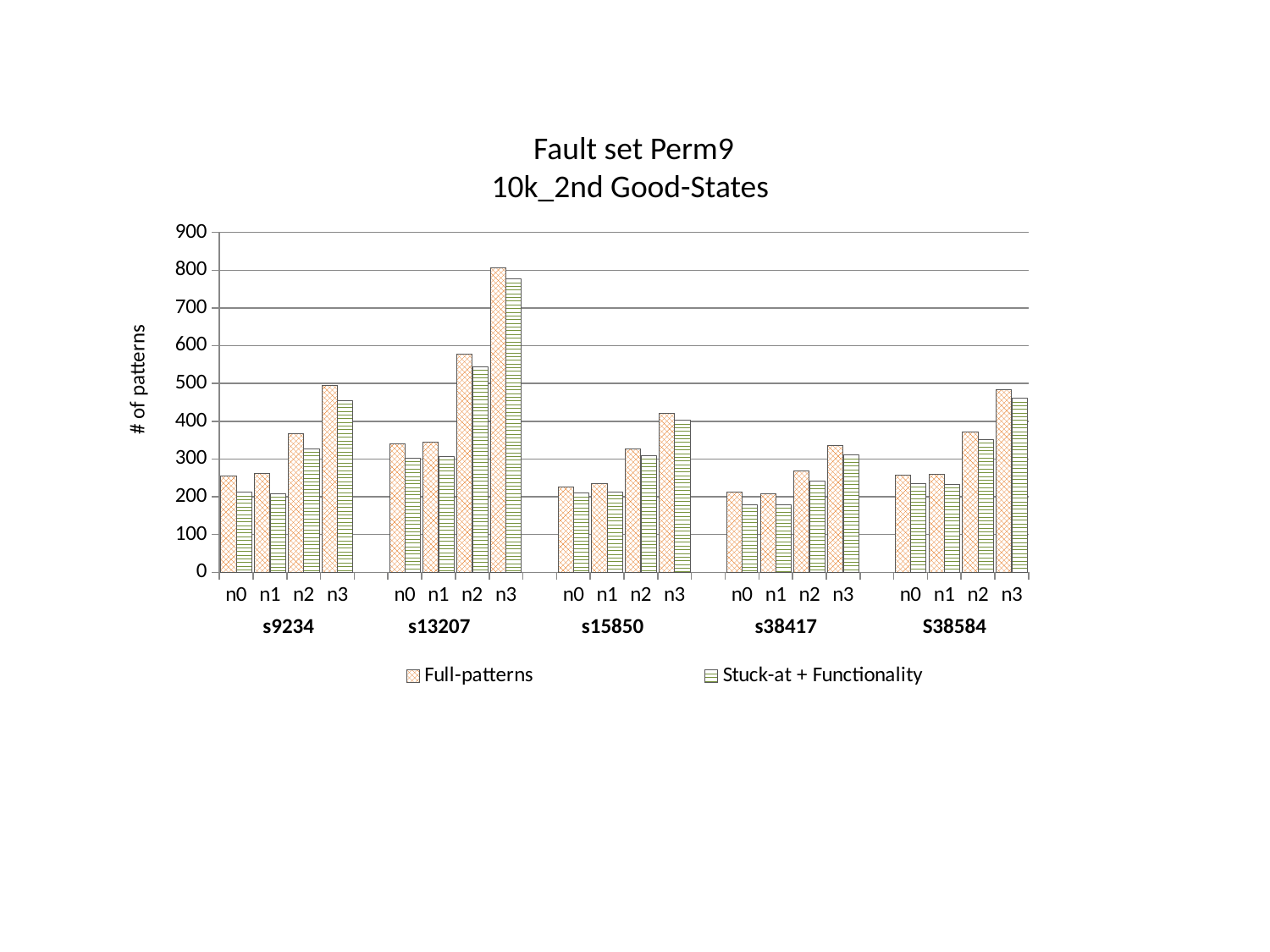

Fault set Perm9
10k_2nd Good-States

### Chart

| Category | Full-patterns | Stuck-at + Functionality |
|---|---|---|
| n0 | 256.0 | 212.0 |
| n1 | 261.0 | 209.0 |
| n2 | 368.0 | 328.0 |
| n3 | 496.0 | 456.0 |
|  | None | None |
| n0 | 341.0 | 303.0 |
| n1 | 345.0 | 307.0 |
| n2 | 578.0 | 545.0 |
| n3 | 807.0 | 777.0 |
|  | None | None |
| n0 | 227.0 | 210.0 |
| n1 | 234.0 | 214.0 |
| n2 | 326.0 | 309.0 |
| n3 | 421.0 | 403.0 |
|  | None | None |
| n0 | 212.0 | 180.0 |
| n1 | 207.0 | 179.0 |
| n2 | 268.0 | 241.0 |
| n3 | 335.0 | 311.0 |
|  | None | None |
| n0 | 258.0 | 235.0 |
| n1 | 260.0 | 234.0 |
| n2 | 372.0 | 352.0 |
| n3 | 483.0 | 461.0 |
# of patterns
s9234
s13207
s15850
s38417
S38584